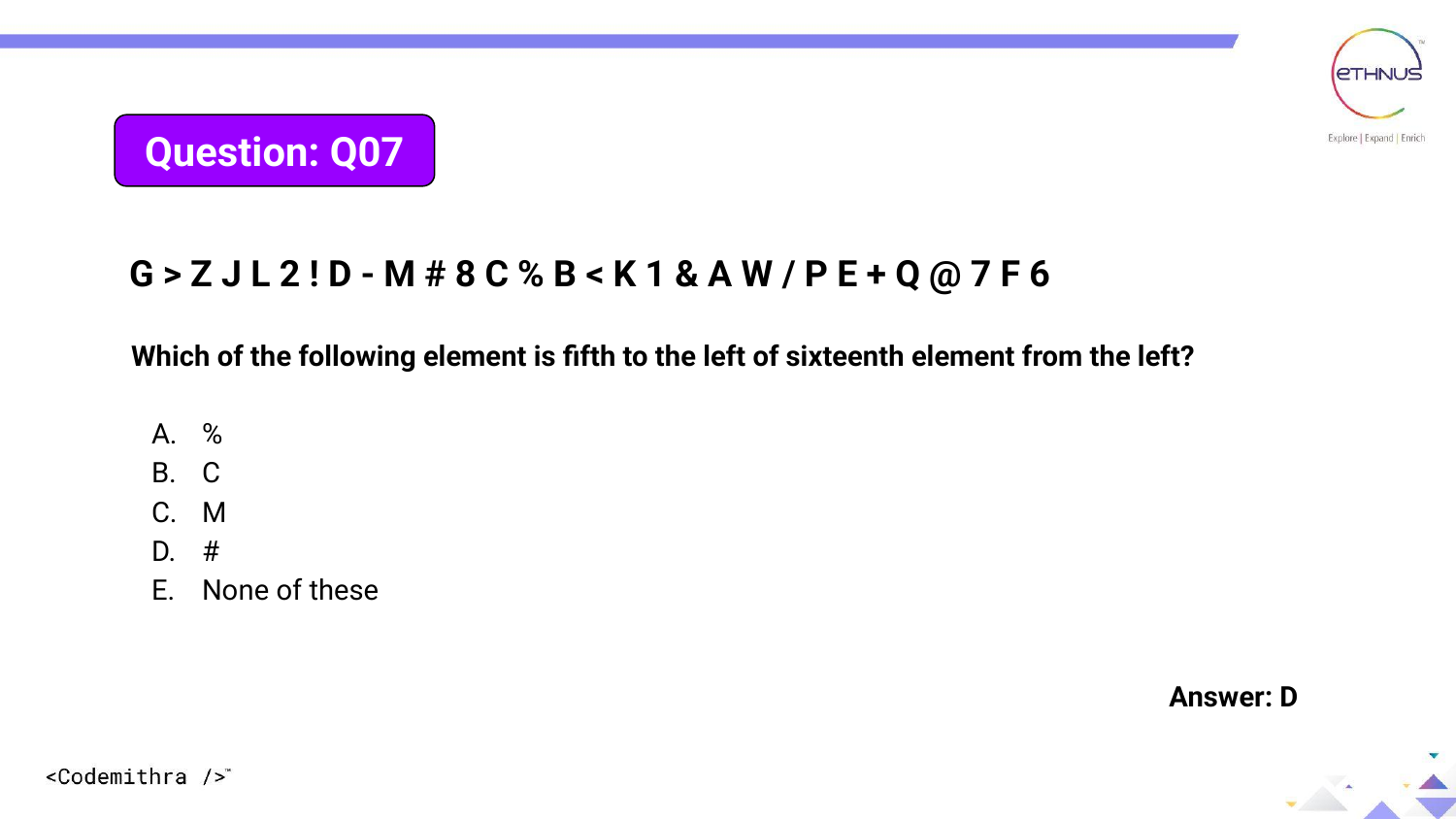

Question: 07
Question: Q07

G > Z J L 2 ! D - M # 8 C % B < K 1 & A W / P E + Q @ 7 F 6

Which of the following element is fifth to the left of sixteenth element from the left?

%
C
M
#
None of these
Answer: D